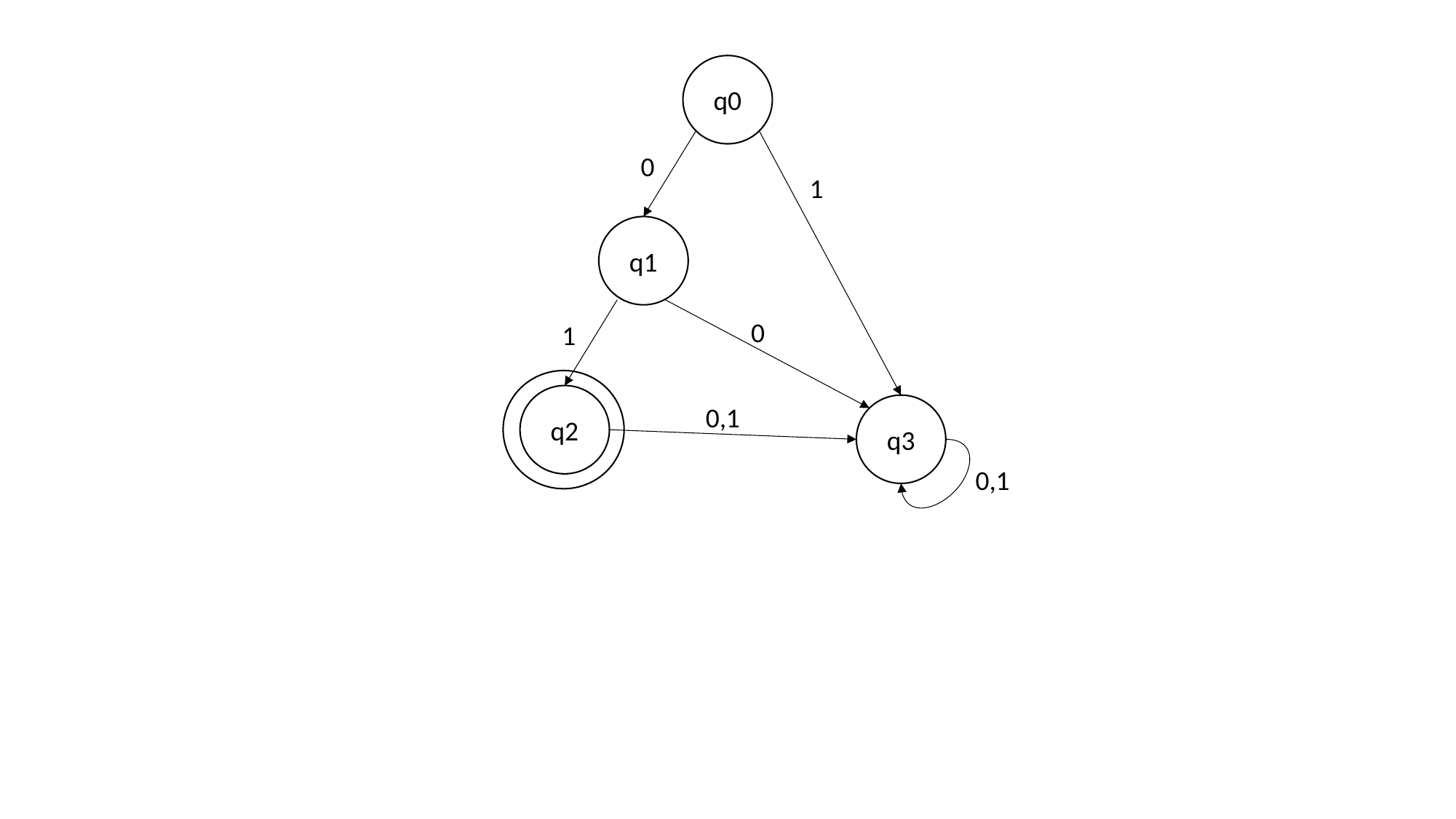

q0
0
1
q1
0
1

q2
0,1
q3
0,1